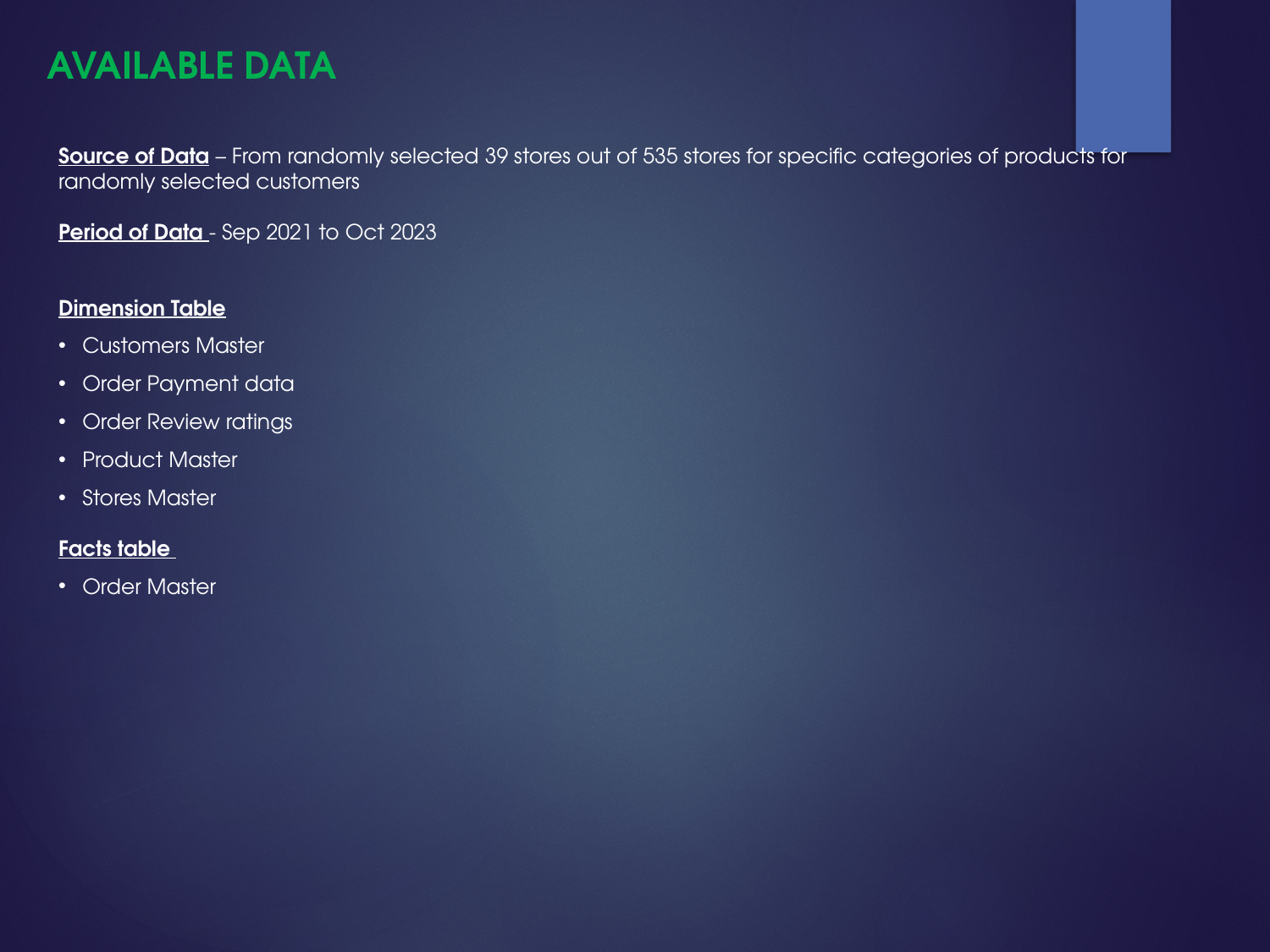

AVAILABLE DATA
Source of Data – From randomly selected 39 stores out of 535 stores for specific categories of products for randomly selected customers

Period of Data - Sep 2021 to Oct 2023

Dimension Table
Customers Master
Order Payment data
Order Review ratings
Product Master
Stores Master

Facts table
Order Master